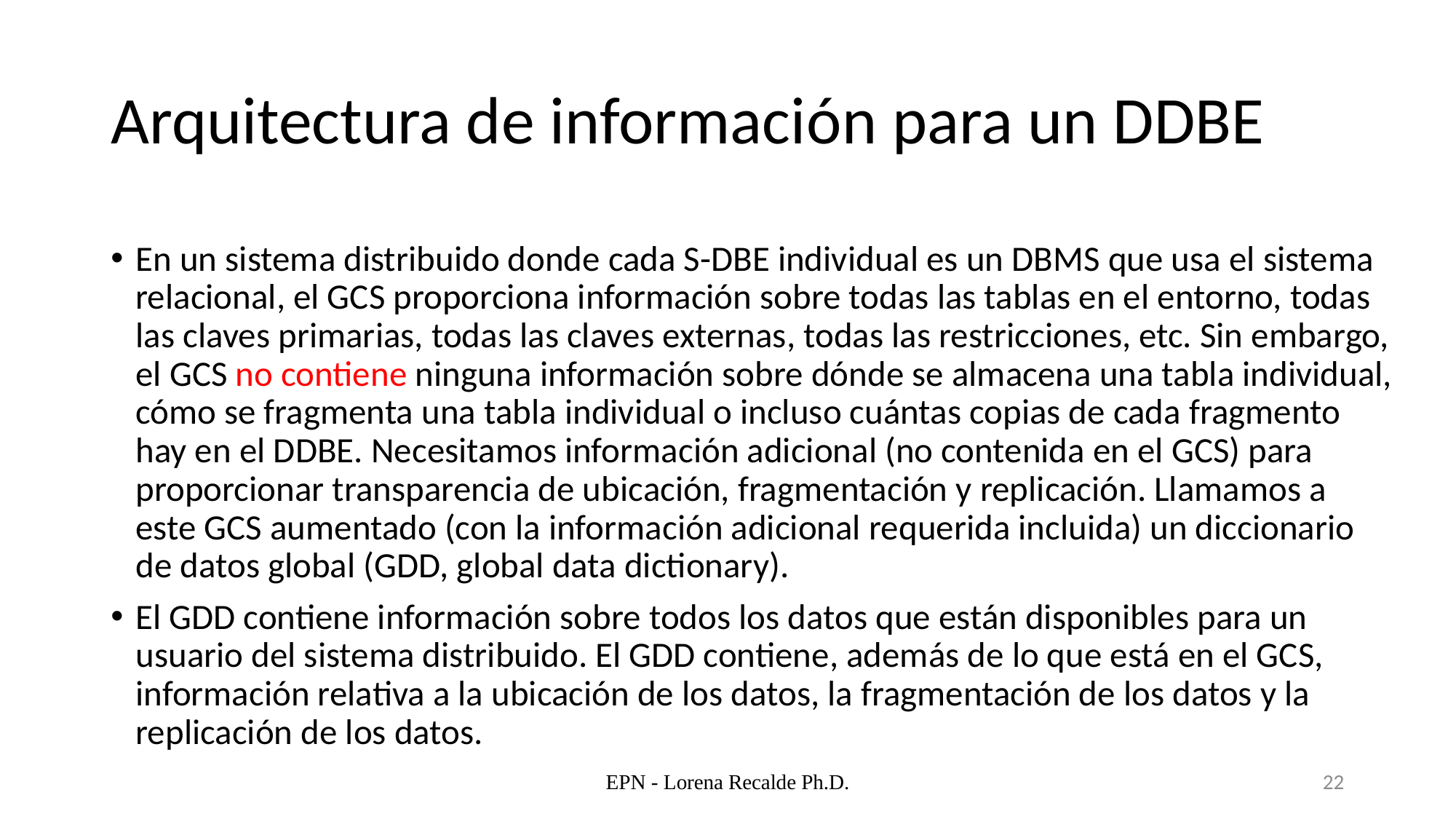

# Arquitectura de información para un DDBE

En un sistema distribuido donde cada S-DBE individual es un DBMS que usa el sistema relacional, el GCS proporciona información sobre todas las tablas en el entorno, todas las claves primarias, todas las claves externas, todas las restricciones, etc. Sin embargo, el GCS no contiene ninguna información sobre dónde se almacena una tabla individual, cómo se fragmenta una tabla individual o incluso cuántas copias de cada fragmento hay en el DDBE. Necesitamos información adicional (no contenida en el GCS) para proporcionar transparencia de ubicación, fragmentación y replicación. Llamamos a este GCS aumentado (con la información adicional requerida incluida) un diccionario de datos global (GDD, global data dictionary).
El GDD contiene información sobre todos los datos que están disponibles para un usuario del sistema distribuido. El GDD contiene, además de lo que está en el GCS, información relativa a la ubicación de los datos, la fragmentación de los datos y la replicación de los datos.
EPN - Lorena Recalde Ph.D.
22